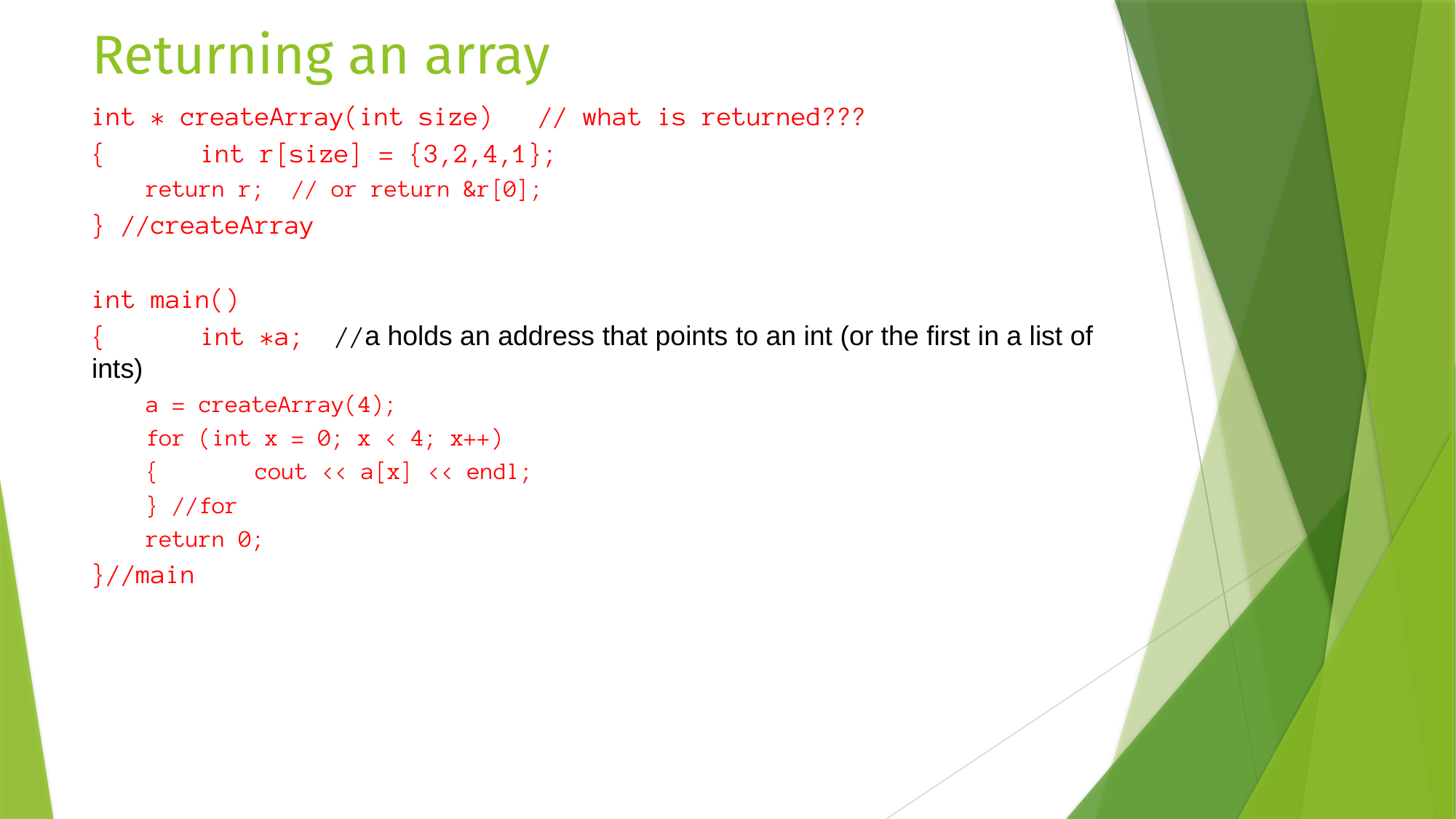

# Returning an array
int * createArray(int size)   // what is returned???
{	int r[size] = {3,2,4,1};
return r;  // or return &r[0];
} //createArray

int main()
{	int *a;  //a holds an address that points to an int (or the first in a list of ints)
a = createArray(4);
for (int x = 0; x < 4; x++)
{	cout << a[x] << endl;
} //for
return 0;
}//main